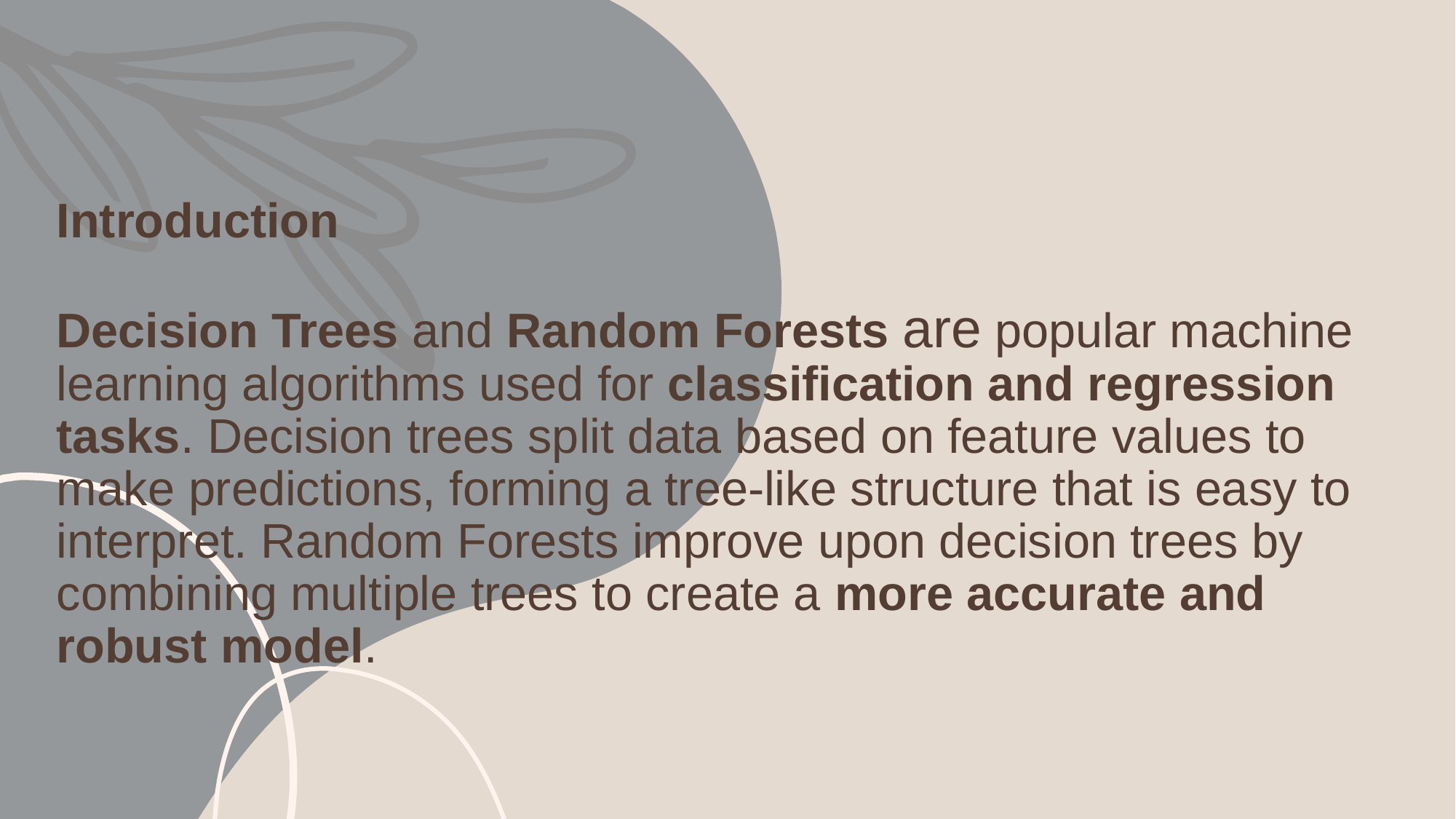

# Introduction Decision Trees and Random Forests are popular machine learning algorithms used for classification and regression tasks. Decision trees split data based on feature values to make predictions, forming a tree-like structure that is easy to interpret. Random Forests improve upon decision trees by combining multiple trees to create a more accurate and robust model.